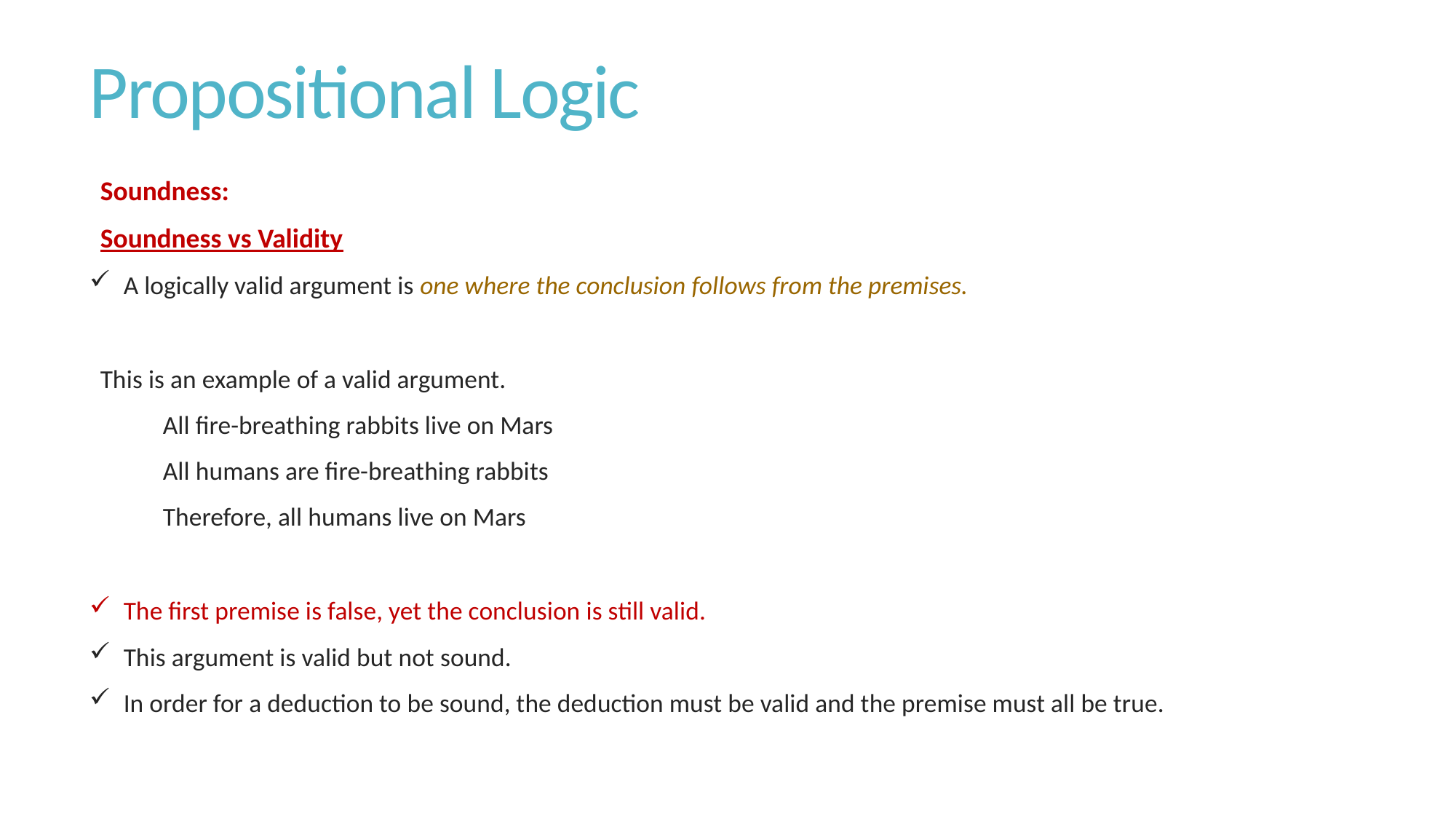

# Propositional Logic
Soundness:
Soundness vs Validity
A logically valid argument is one where the conclusion follows from the premises.

This is an example of a valid argument.
 All fire-breathing rabbits live on Mars
 All humans are fire-breathing rabbits
 Therefore, all humans live on Mars

The first premise is false, yet the conclusion is still valid.
This argument is valid but not sound.
In order for a deduction to be sound, the deduction must be valid and the premise must all be true.